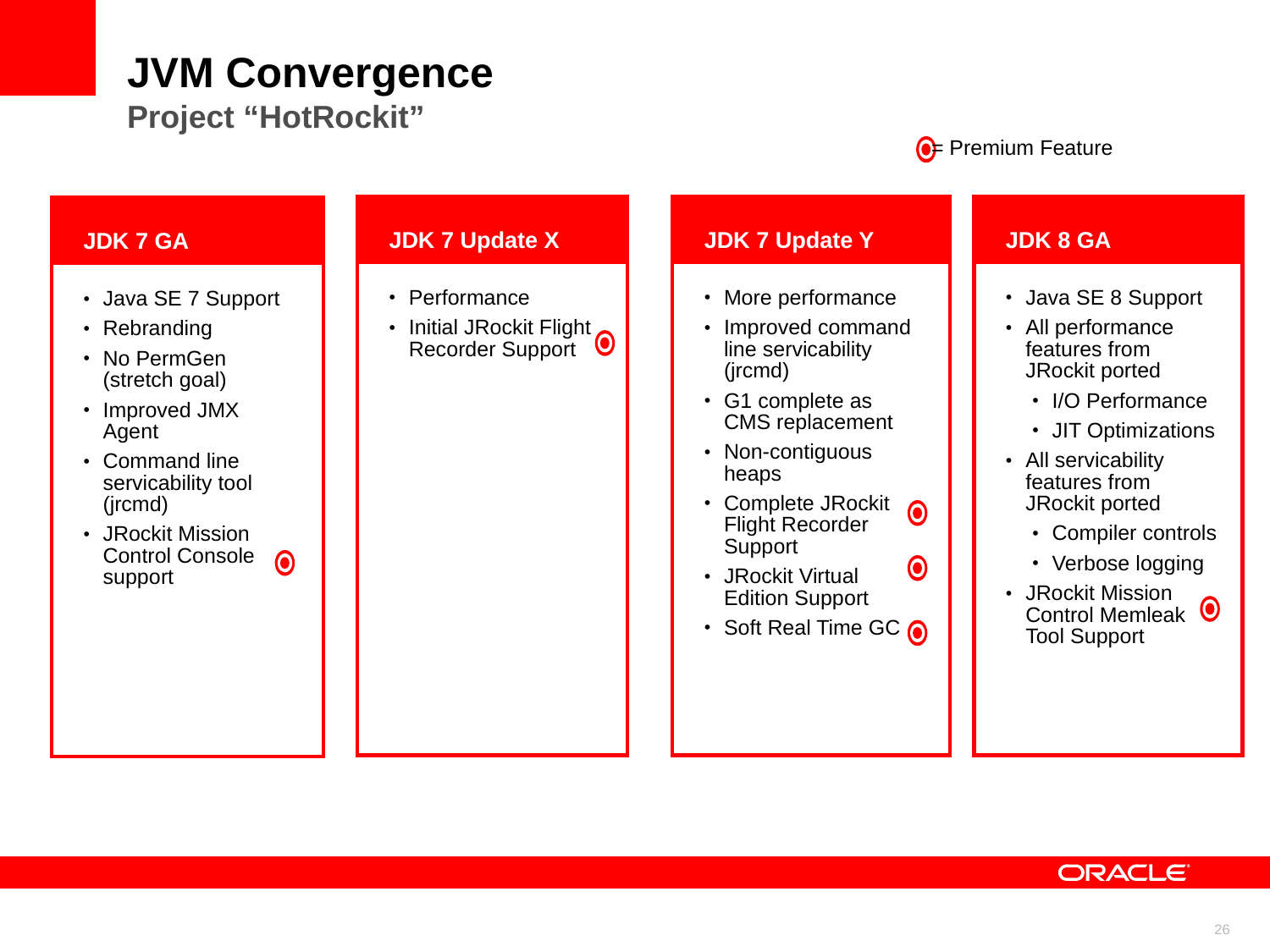

# JVM Convergence Project “HotRockit”
 = Premium Feature

JDK 7 Update X
Performance
Initial JRockit Flight Recorder Support
JDK 7 Update Y
More performance
Improved command line servicability (jrcmd)
G1 complete as CMS replacement
Non-contiguous heaps
Complete JRockit Flight Recorder Support
JRockit Virtual Edition Support
Soft Real Time GC
JDK 8 GA

Java SE 8 Support
All performance features from JRockit ported
I/O Performance
JIT Optimizations
All servicability features from JRockit ported
Compiler controls
Verbose logging
JRockit Mission Control Memleak Tool Support
JDK 7 GA
Java SE 7 Support
Rebranding
No PermGen (stretch goal)
Improved JMX Agent
Command line servicability tool (jrcmd)
JRockit Mission Control Console support